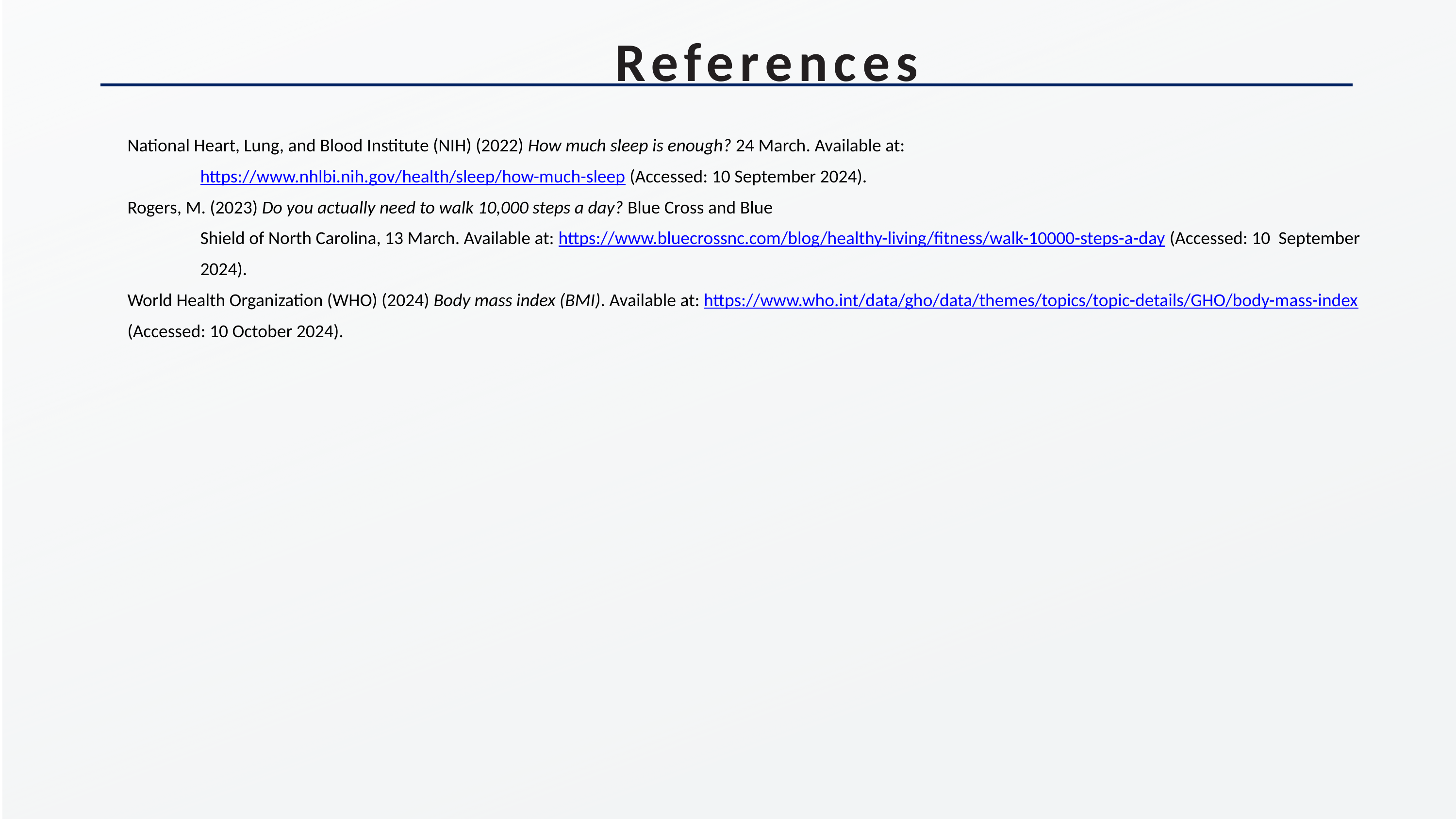

References
National Heart, Lung, and Blood Institute (NIH) (2022) How much sleep is enough? 24 March. Available at:
 	https://www.nhlbi.nih.gov/health/sleep/how-much-sleep (Accessed: 10 September 2024).
Rogers, M. (2023) Do you actually need to walk 10,000 steps a day? Blue Cross and Blue
	Shield of North Carolina, 13 March. Available at: https://www.bluecrossnc.com/blog/healthy-living/fitness/walk-10000-steps-a-day (Accessed: 10  September
	2024).
World Health Organization (WHO) (2024) Body mass index (BMI). Available at: https://www.who.int/data/gho/data/themes/topics/topic-details/GHO/body-mass-index 	(Accessed: 10 October 2024).